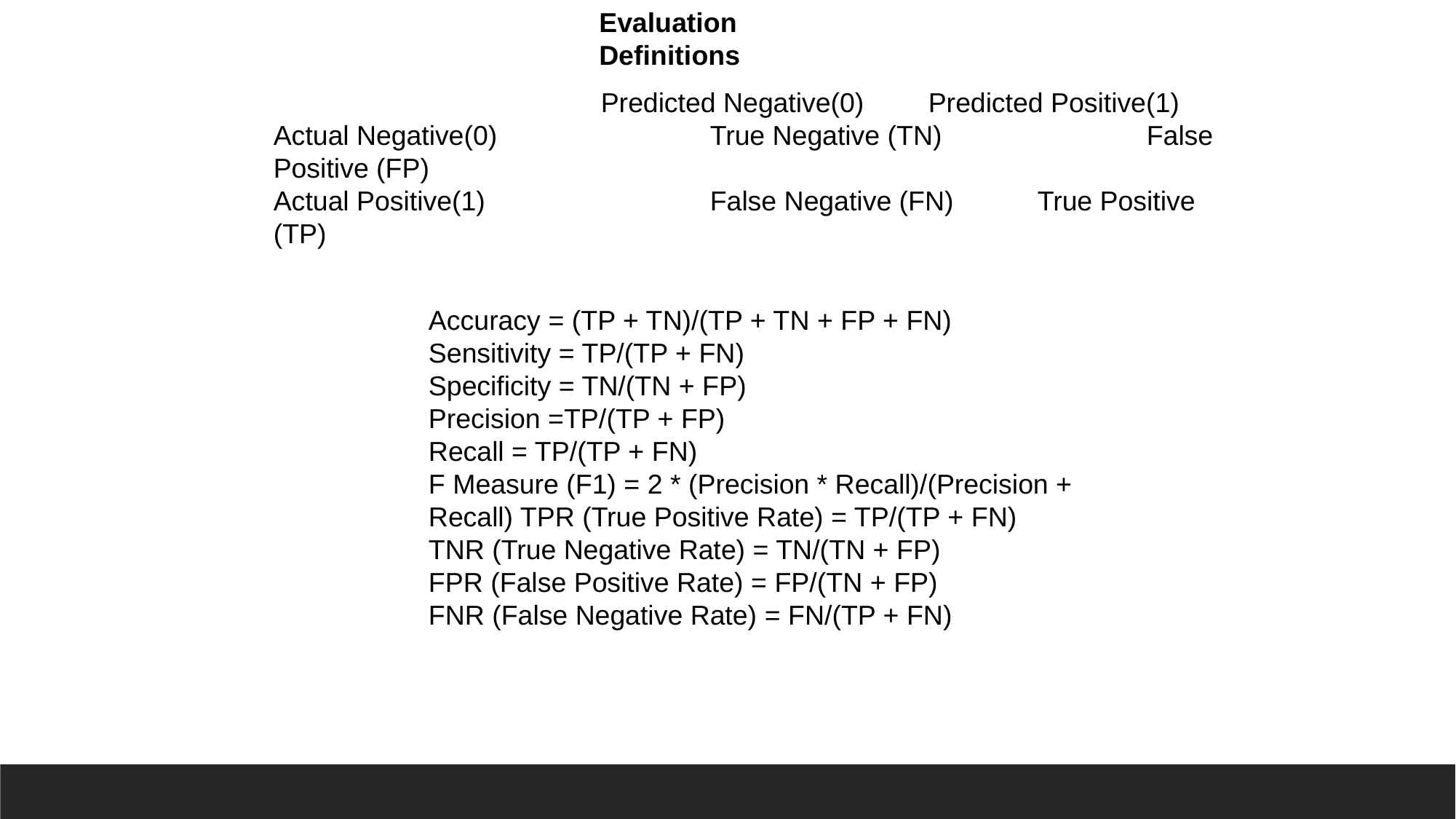

Evaluation Definitions
			Predicted Negative(0) 	Predicted Positive(1)
Actual Negative(0) 		True Negative (TN) 		False Positive (FP)
Actual Positive(1) 		False Negative (FN) 	True Positive (TP)
Accuracy = (TP + TN)/(TP + TN + FP + FN)
Sensitivity = TP/(TP + FN)
Specificity = TN/(TN + FP)
Precision =TP/(TP + FP)
Recall = TP/(TP + FN)
F Measure (F1) = 2 * (Precision * Recall)/(Precision + Recall) TPR (True Positive Rate) = TP/(TP + FN)
TNR (True Negative Rate) = TN/(TN + FP)
FPR (False Positive Rate) = FP/(TN + FP)
FNR (False Negative Rate) = FN/(TP + FN)